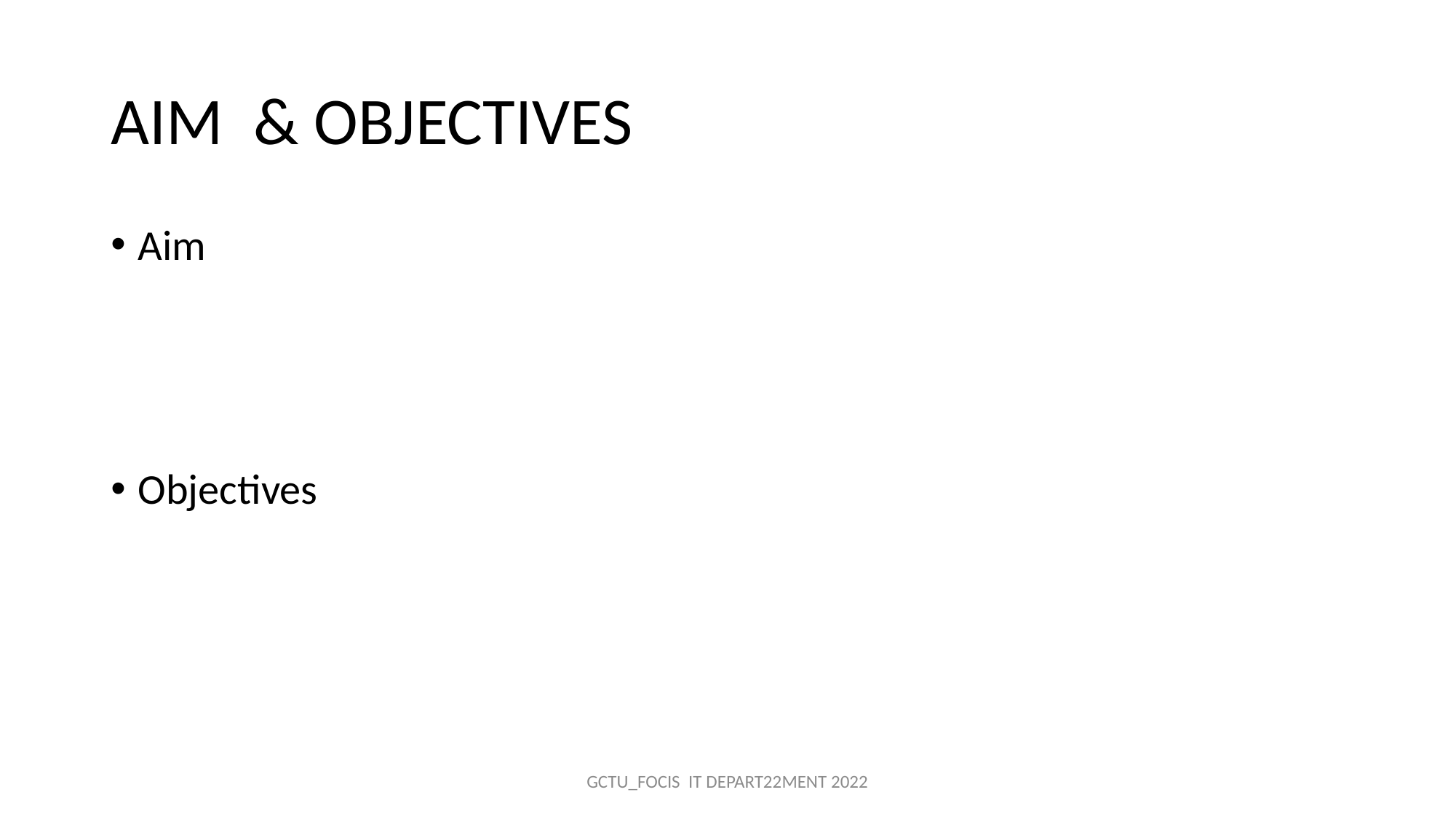

# AIM  & OBJECTIVES
Aim

Objectives
GCTU_FOCIS  IT DEPART22MENT 2022
4